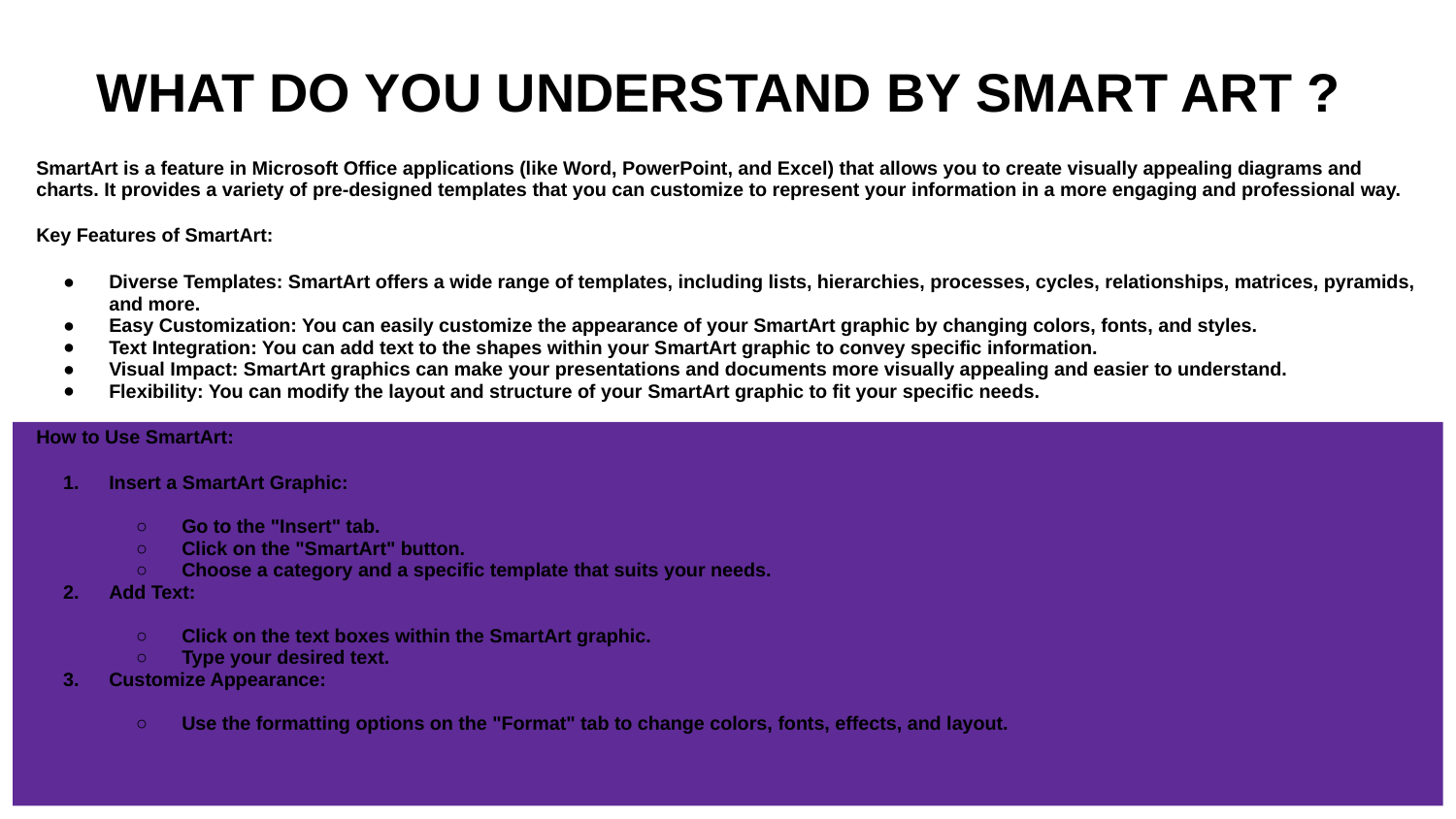

# WHAT DO YOU UNDERSTAND BY SMART ART ?
SmartArt is a feature in Microsoft Office applications (like Word, PowerPoint, and Excel) that allows you to create visually appealing diagrams and charts. It provides a variety of pre-designed templates that you can customize to represent your information in a more engaging and professional way.
Key Features of SmartArt:
Diverse Templates: SmartArt offers a wide range of templates, including lists, hierarchies, processes, cycles, relationships, matrices, pyramids, and more.
Easy Customization: You can easily customize the appearance of your SmartArt graphic by changing colors, fonts, and styles.
Text Integration: You can add text to the shapes within your SmartArt graphic to convey specific information.
Visual Impact: SmartArt graphics can make your presentations and documents more visually appealing and easier to understand.
Flexibility: You can modify the layout and structure of your SmartArt graphic to fit your specific needs.
How to Use SmartArt:
Insert a SmartArt Graphic:
Go to the "Insert" tab.
Click on the "SmartArt" button.
Choose a category and a specific template that suits your needs.
Add Text:
Click on the text boxes within the SmartArt graphic.
Type your desired text.
Customize Appearance:
Use the formatting options on the "Format" tab to change colors, fonts, effects, and layout.